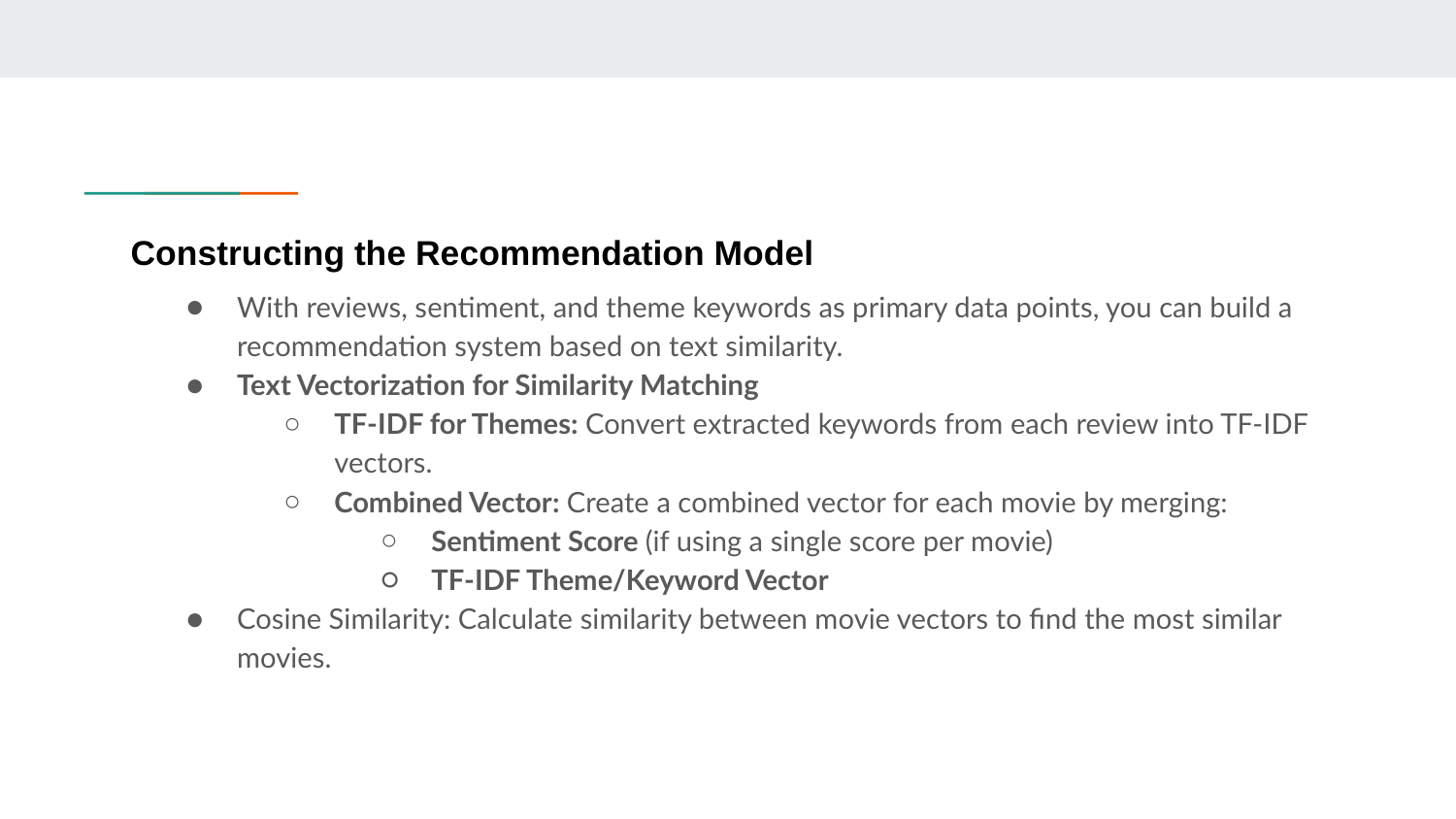

With reviews, sentiment, and theme keywords as primary data points, you can build a recommendation system based on text similarity.
Text Vectorization for Similarity Matching
TF-IDF for Themes: Convert extracted keywords from each review into TF-IDF vectors.
Combined Vector: Create a combined vector for each movie by merging:
Sentiment Score (if using a single score per movie)
TF-IDF Theme/Keyword Vector
Cosine Similarity: Calculate similarity between movie vectors to find the most similar movies.
# Constructing the Recommendation Model